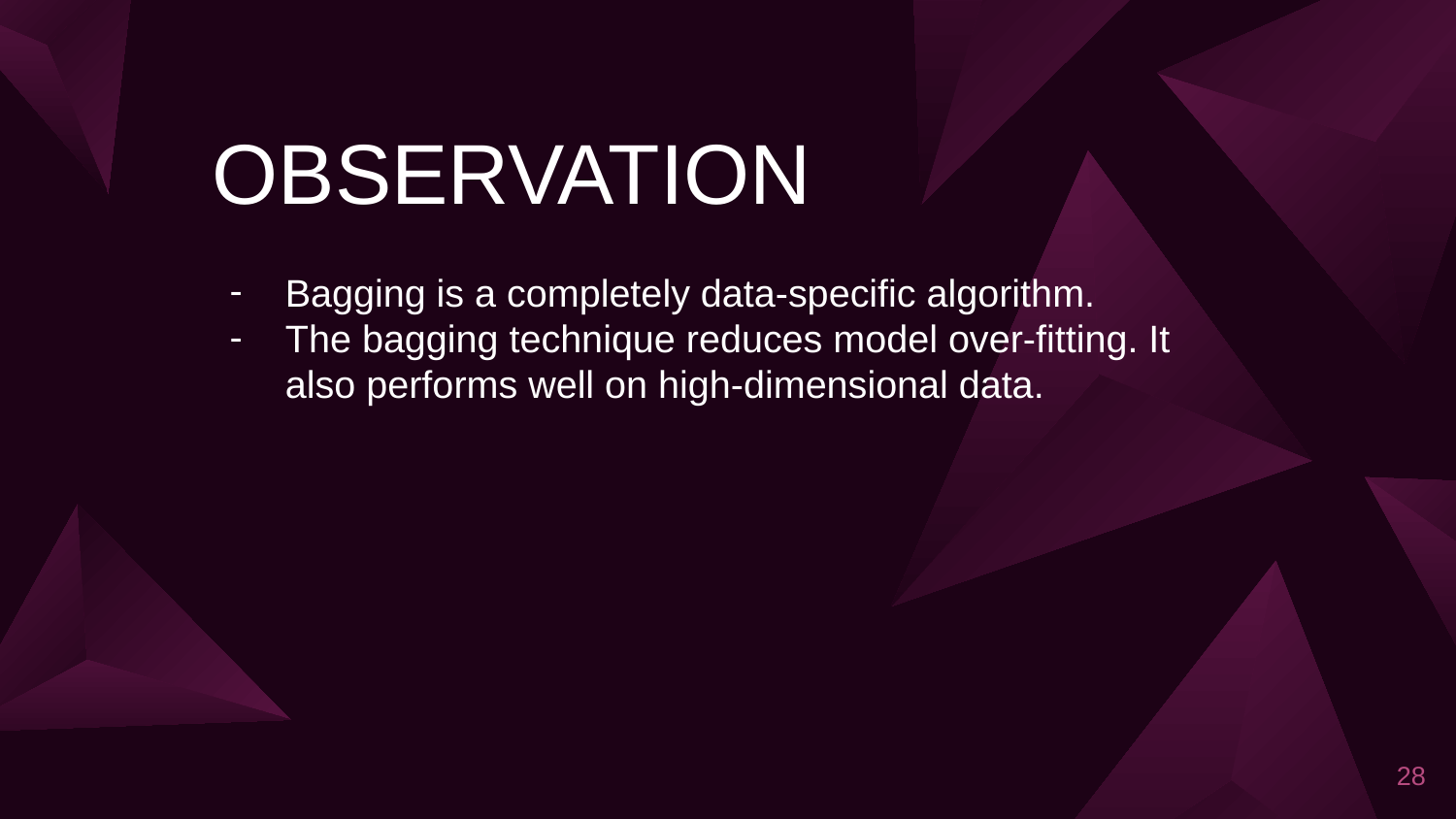

# OBSERVATION
Bagging is a completely data-specific algorithm.
The bagging technique reduces model over-fitting. It also performs well on high-dimensional data.
28